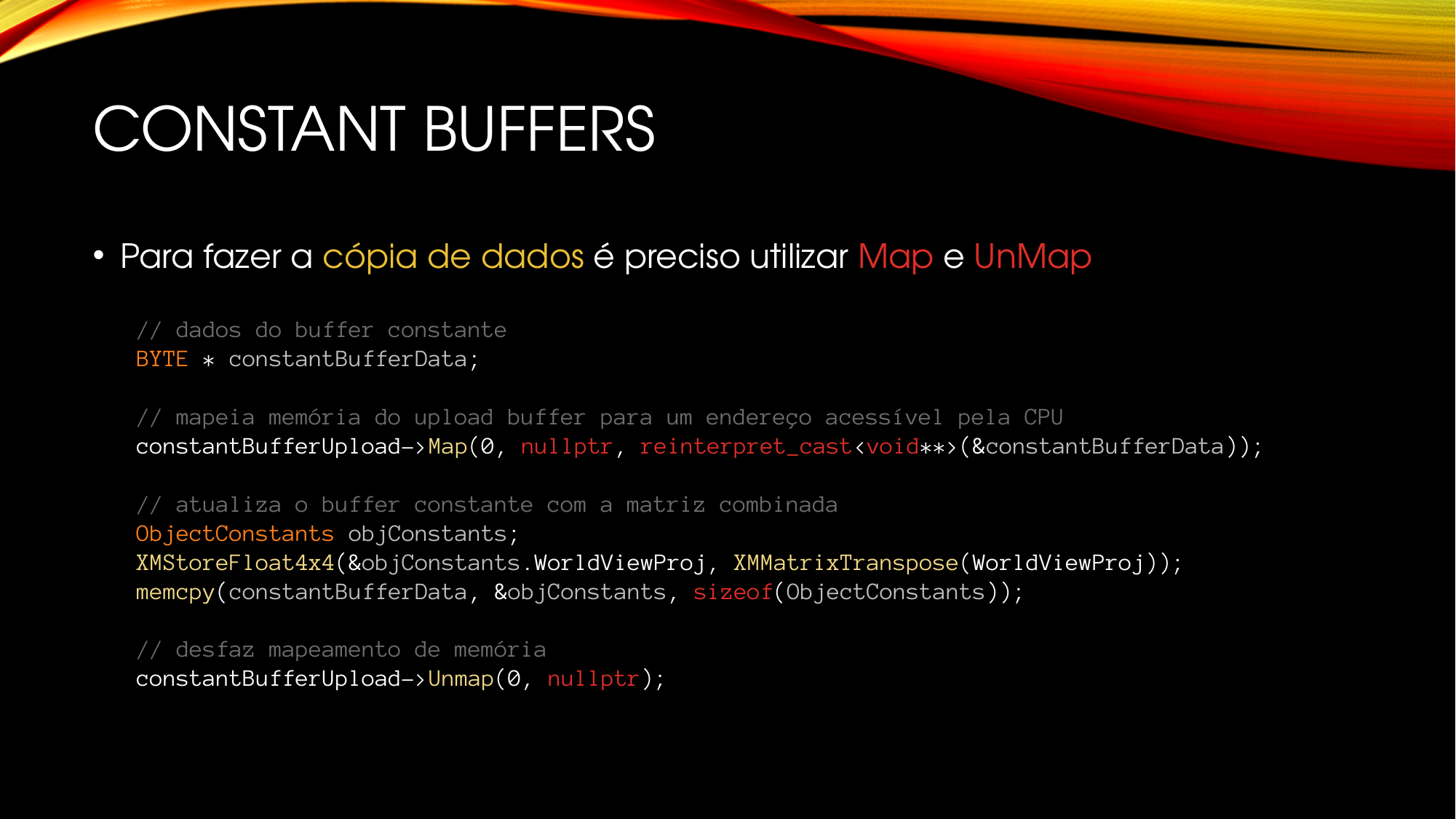

# Constant Buffers
Para fazer a cópia de dados é preciso utilizar Map e UnMap
// dados do buffer constante
BYTE * constantBufferData;

// mapeia memória do upload buffer para um endereço acessível pela CPU
constantBufferUpload->Map(0, nullptr, reinterpret_cast<void**>(&constantBufferData));

// atualiza o buffer constante com a matriz combinada
ObjectConstants objConstants;
XMStoreFloat4x4(&objConstants.WorldViewProj, XMMatrixTranspose(WorldViewProj));
memcpy(constantBufferData, &objConstants, sizeof(ObjectConstants));
// desfaz mapeamento de memória
constantBufferUpload->Unmap(0, nullptr);